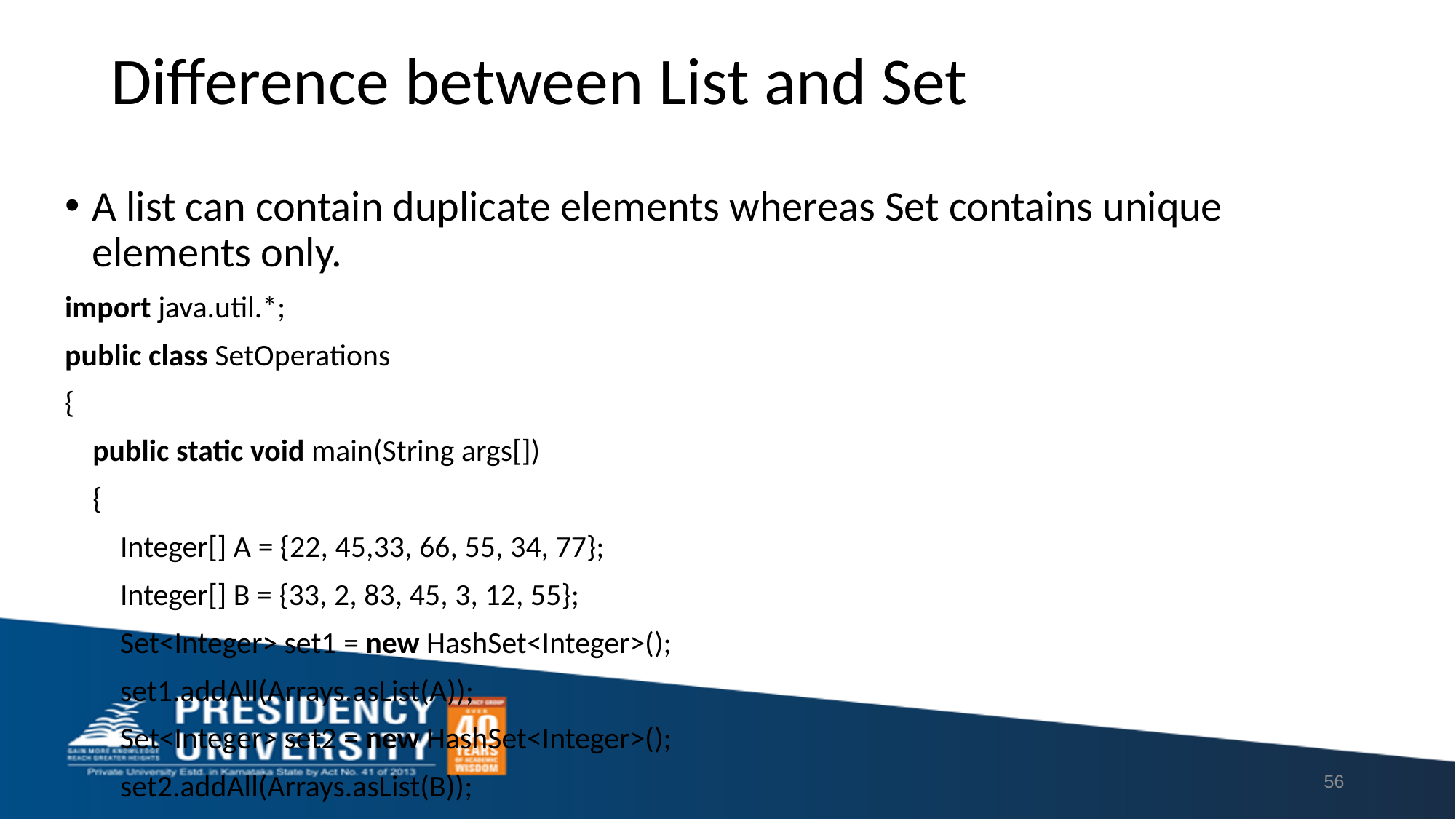

# Difference between List and Set
A list can contain duplicate elements whereas Set contains unique elements only.
import java.util.*;
public class SetOperations
{
    public static void main(String args[])
    {
        Integer[] A = {22, 45,33, 66, 55, 34, 77};
        Integer[] B = {33, 2, 83, 45, 3, 12, 55};
        Set<Integer> set1 = new HashSet<Integer>();
        set1.addAll(Arrays.asList(A));
        Set<Integer> set2 = new HashSet<Integer>();
        set2.addAll(Arrays.asList(B));

        // Finding Union of set1 and set2
        Set<Integer>  set3= new HashSet<Integer>(set1);
        set3.addAll(set2);
        System.out.print("Union of set1 and set2 is:");
        System.out.println(set3);

        // Finding Intersection of set1 and set2
        Set<Integer> set4 = new HashSet<Integer>(set1);
        set4.retainAll(set2);
        System.out.print("Intersection of set1 and set2 is:");
        System.out.println(set4);

        // Finding Difference of set1 and set2
        Set<Integer> set5= new HashSet<Integer>(set1);
        set5.removeAll(set2);
        System.out.print("Difference of set1 and set2 is:");
        System.out.println(set5);
    }
}
56